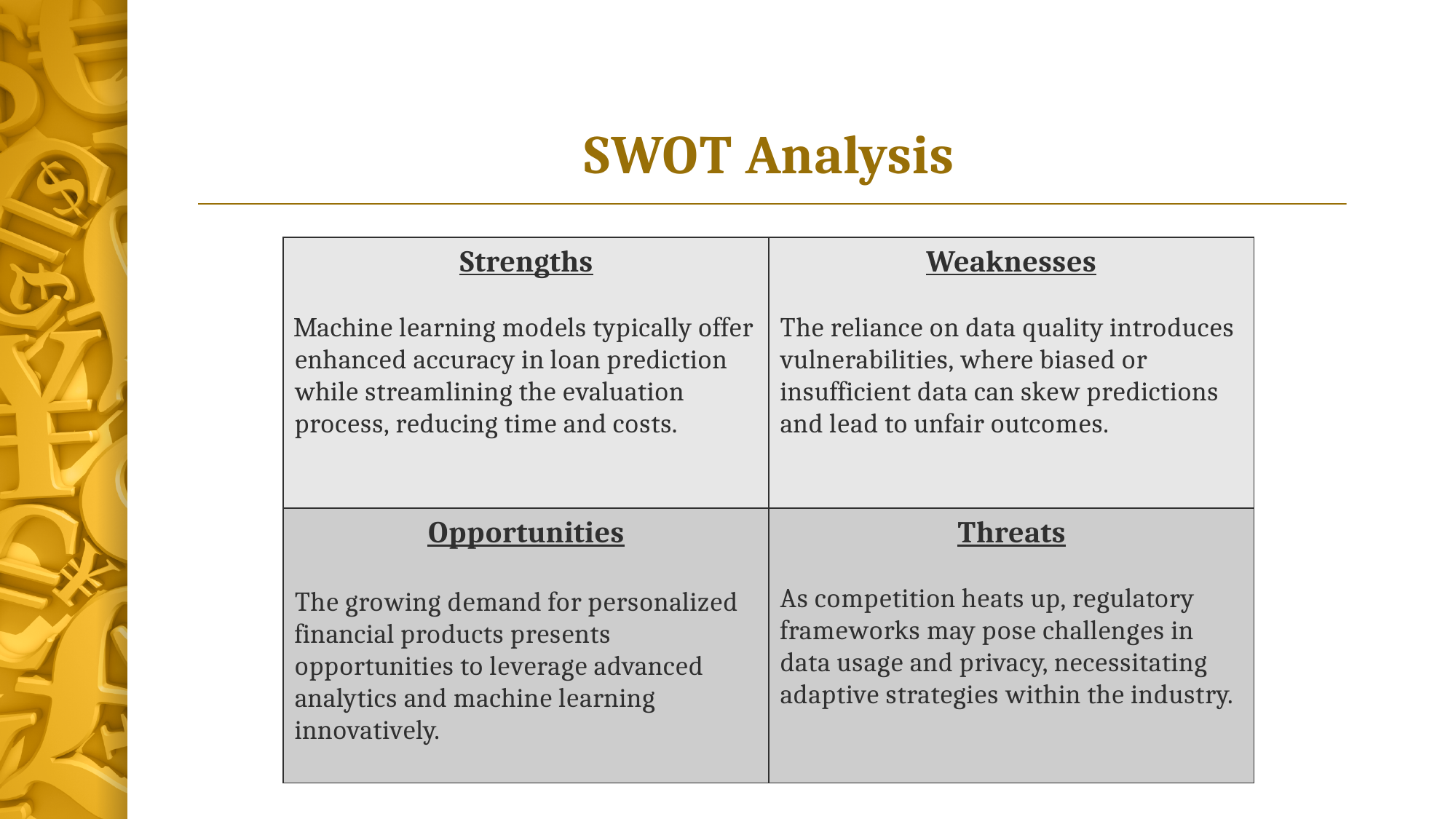

# SWOT Analysis
| Strengths Machine learning models typically offer enhanced accuracy in loan prediction while streamlining the evaluation process, reducing time and costs. | Weaknesses The reliance on data quality introduces vulnerabilities, where biased or insufficient data can skew predictions and lead to unfair outcomes. |
| --- | --- |
| Opportunities The growing demand for personalized financial products presents opportunities to leverage advanced analytics and machine learning innovatively. | Threats As competition heats up, regulatory frameworks may pose challenges in data usage and privacy, necessitating adaptive strategies within the industry. |